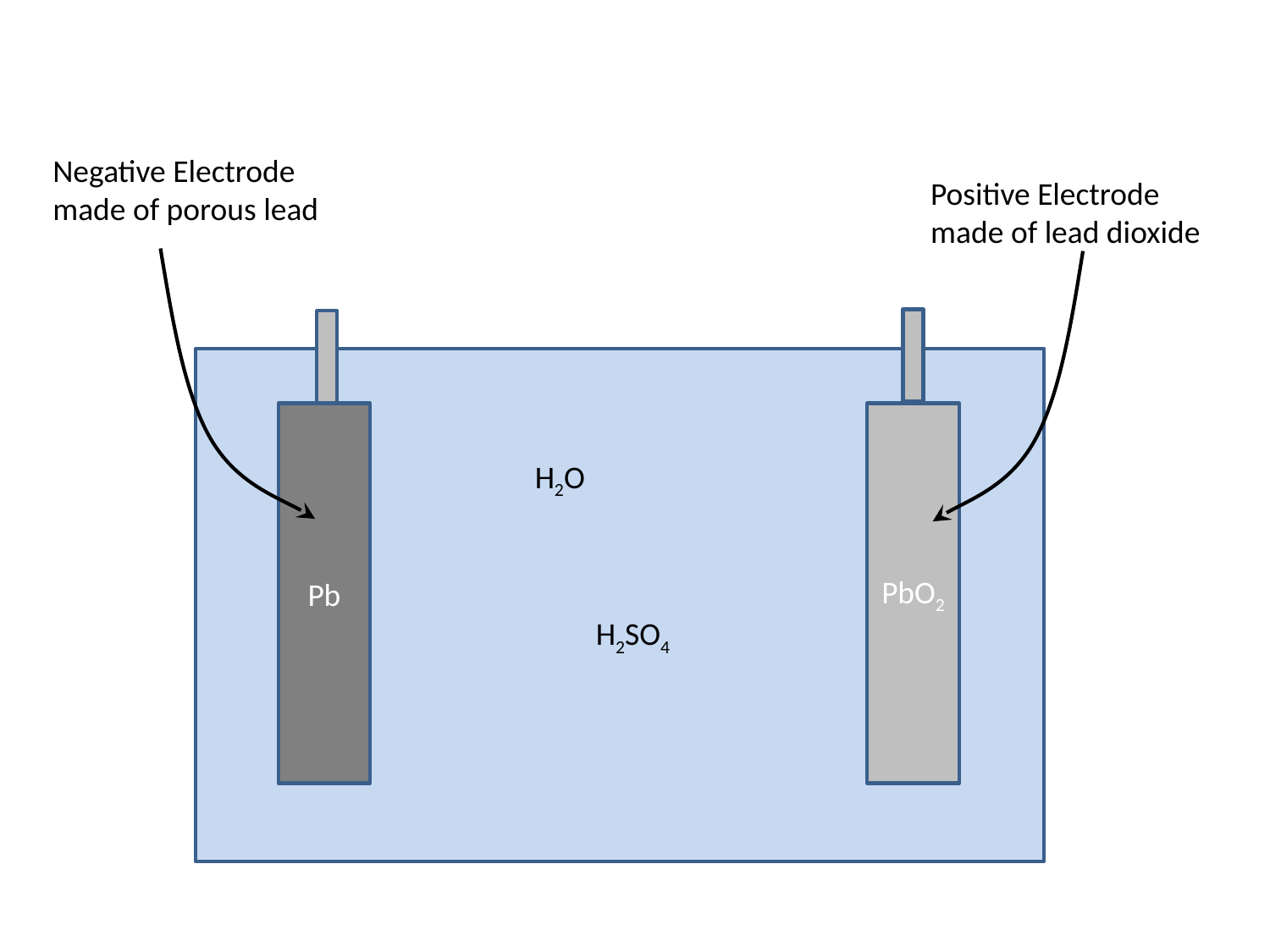

Negative Electrode made of porous lead
Positive Electrode made of lead dioxide

Pb
PbO2
H2O
H2SO4